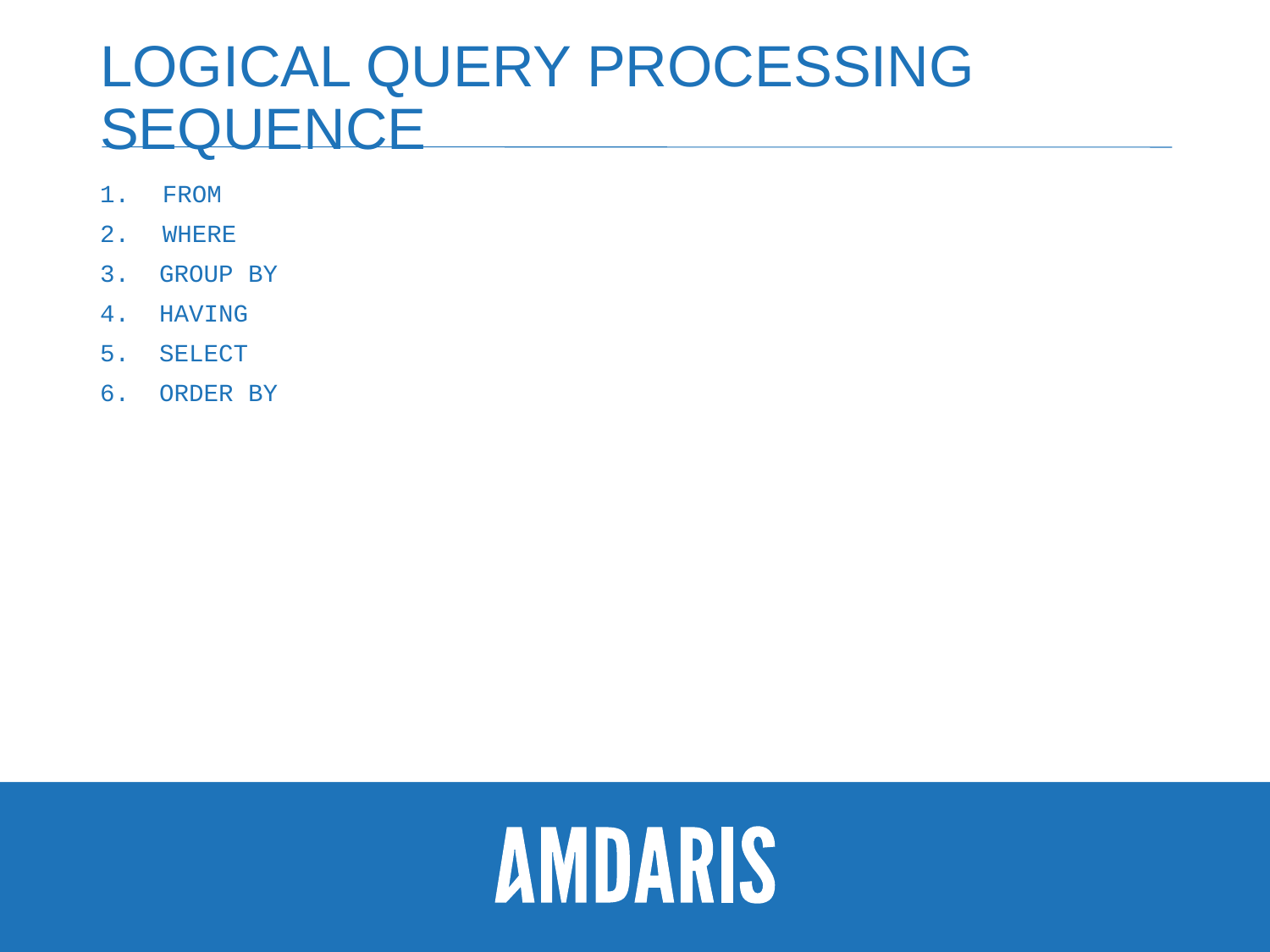

# Logical Query Processing Sequence
 FROM
 WHERE
3.  GROUP BY
4.  HAVING
5.  SELECT
6.  ORDER BY